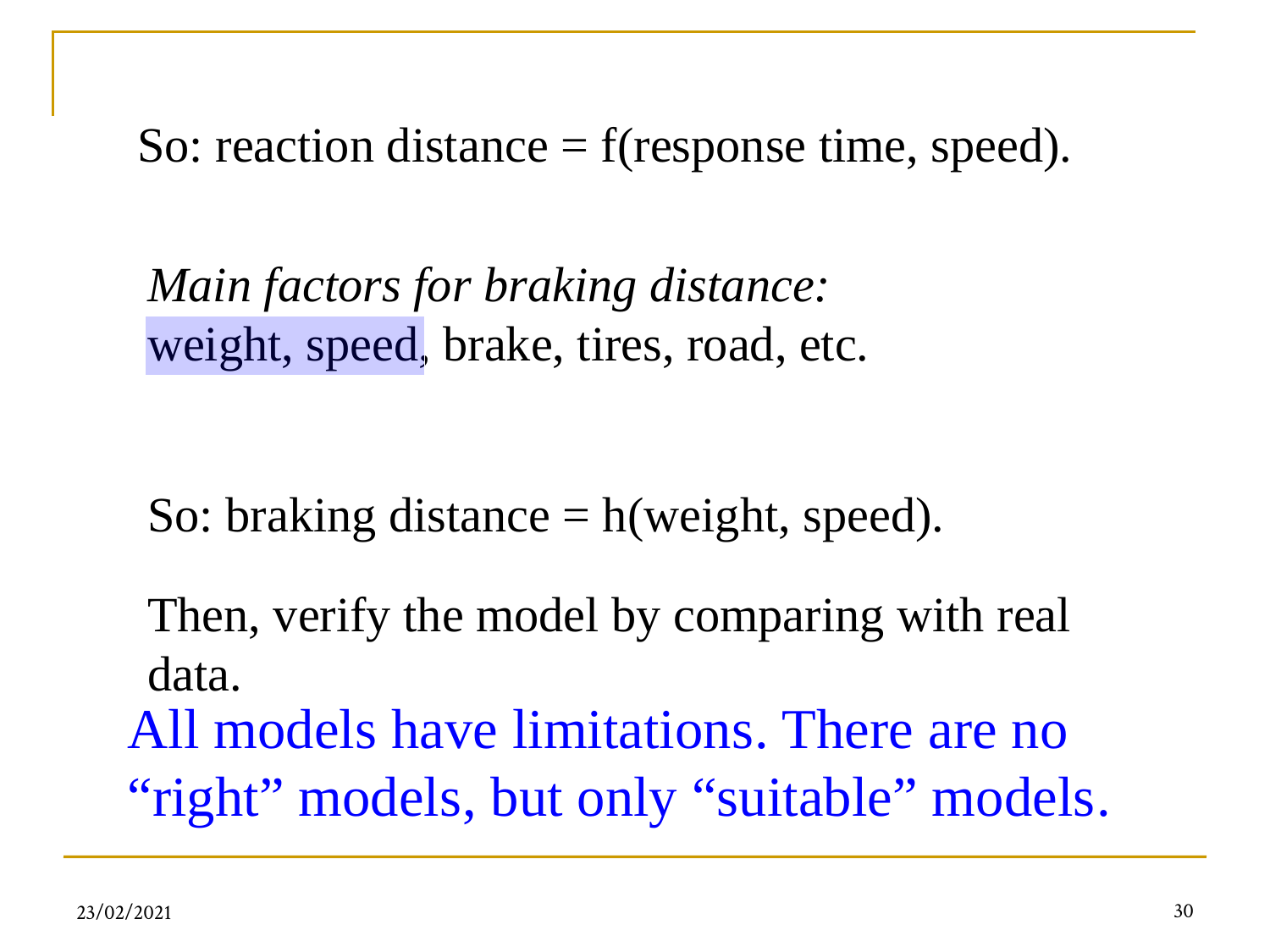

So: reaction distance = f(response time, speed).
Main factors for braking distance:
weight, speed, brake, tires, road, etc.

So: braking distance = h(weight, speed).
Then, verify the model by comparing with real data.
All models have limitations. There are no “right” models, but only “suitable” models.
23/02/2021
30